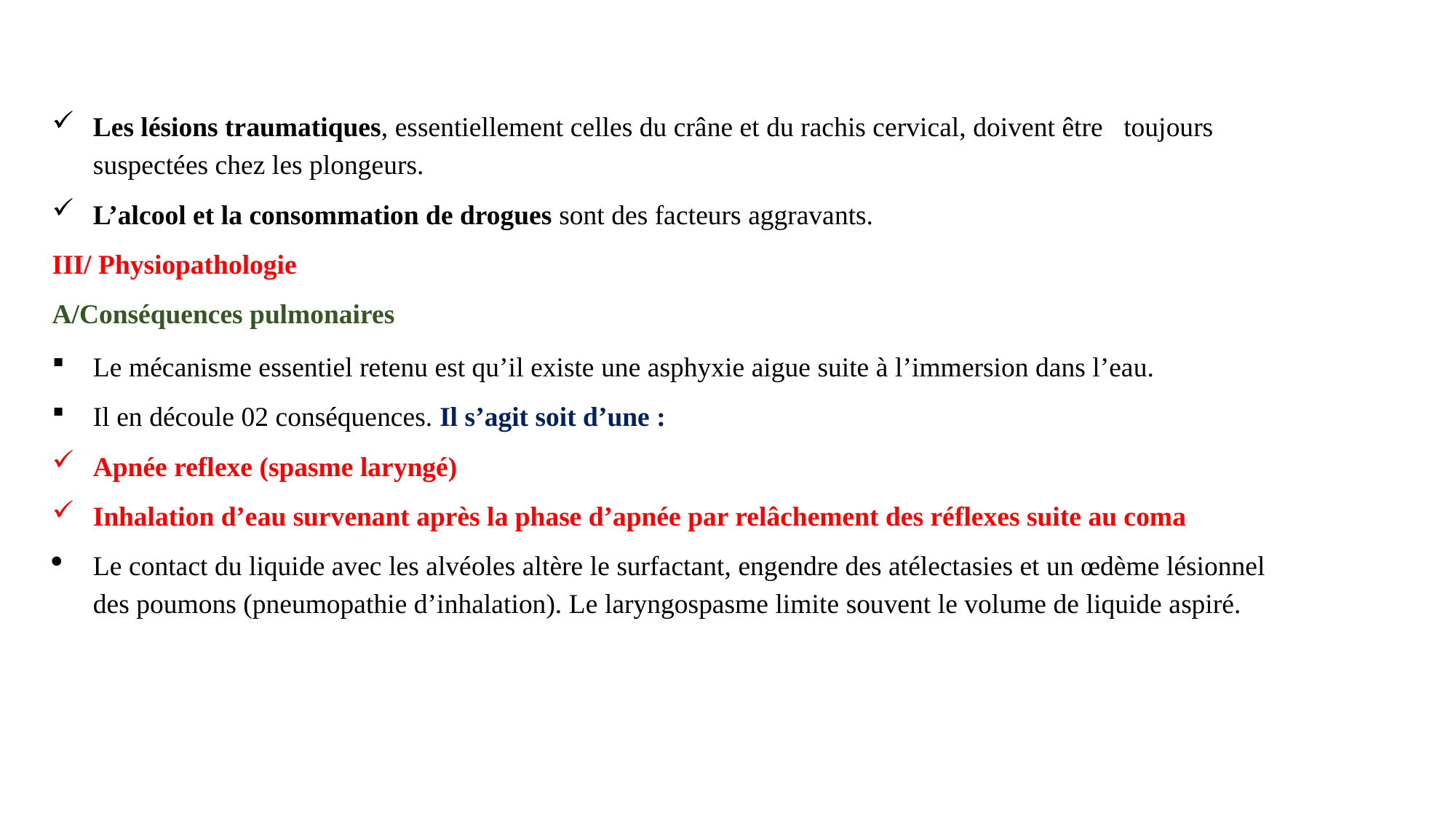

Les lésions traumatiques, essentiellement celles du crâne et du rachis cervical, doivent être   toujours suspectées chez les plongeurs.
L’alcool et la consommation de drogues sont des facteurs aggravants.
III/ Physiopathologie
A/Conséquences pulmonaires
Le mécanisme essentiel retenu est qu’il existe une asphyxie aigue suite à l’immersion dans l’eau.
Il en découle 02 conséquences. Il s’agit soit d’une :
Apnée reflexe (spasme laryngé)
Inhalation d’eau survenant après la phase d’apnée par relâchement des réflexes suite au coma
Le contact du liquide avec les alvéoles altère le surfactant, engendre des atélectasies et un œdème lésionnel des poumons (pneumopathie d’inhalation). Le laryngospasme limite souvent le volume de liquide aspiré.